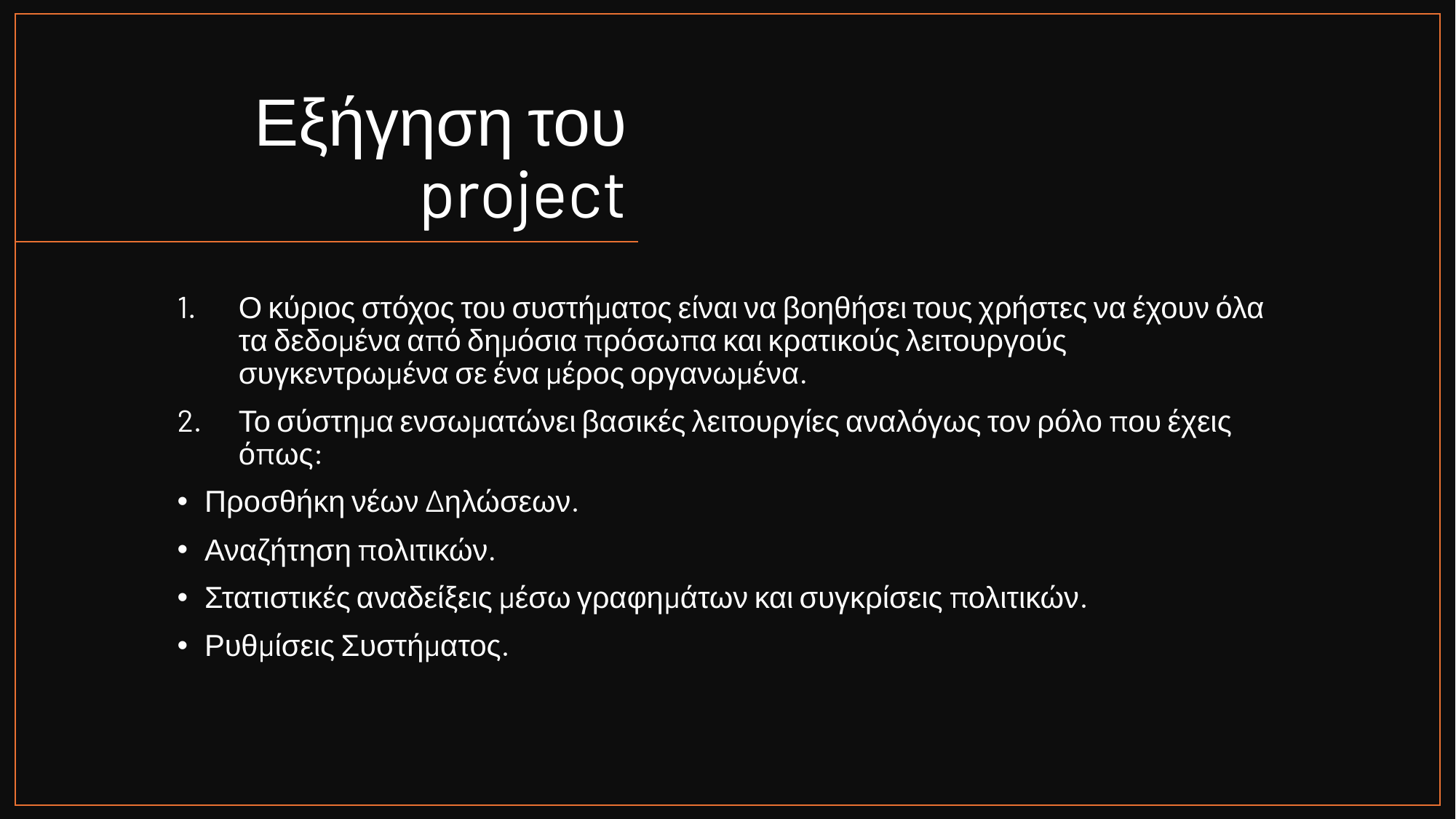

# Εξήγηση του project
Ο κύριος στόχος του συστήματος είναι να βοηθήσει τους χρήστες να έχουν όλα τα δεδομένα από δημόσια πρόσωπα και κρατικούς λειτουργούς συγκεντρωμένα σε ένα μέρος οργανωμένα.
Το σύστημα ενσωματώνει βασικές λειτουργίες αναλόγως τον ρόλο που έχεις  όπως:
Προσθήκη νέων Δηλώσεων.
Αναζήτηση πολιτικών.
Στατιστικές αναδείξεις μέσω γραφημάτων και συγκρίσεις πολιτικών.
Ρυθμίσεις Συστήματος.